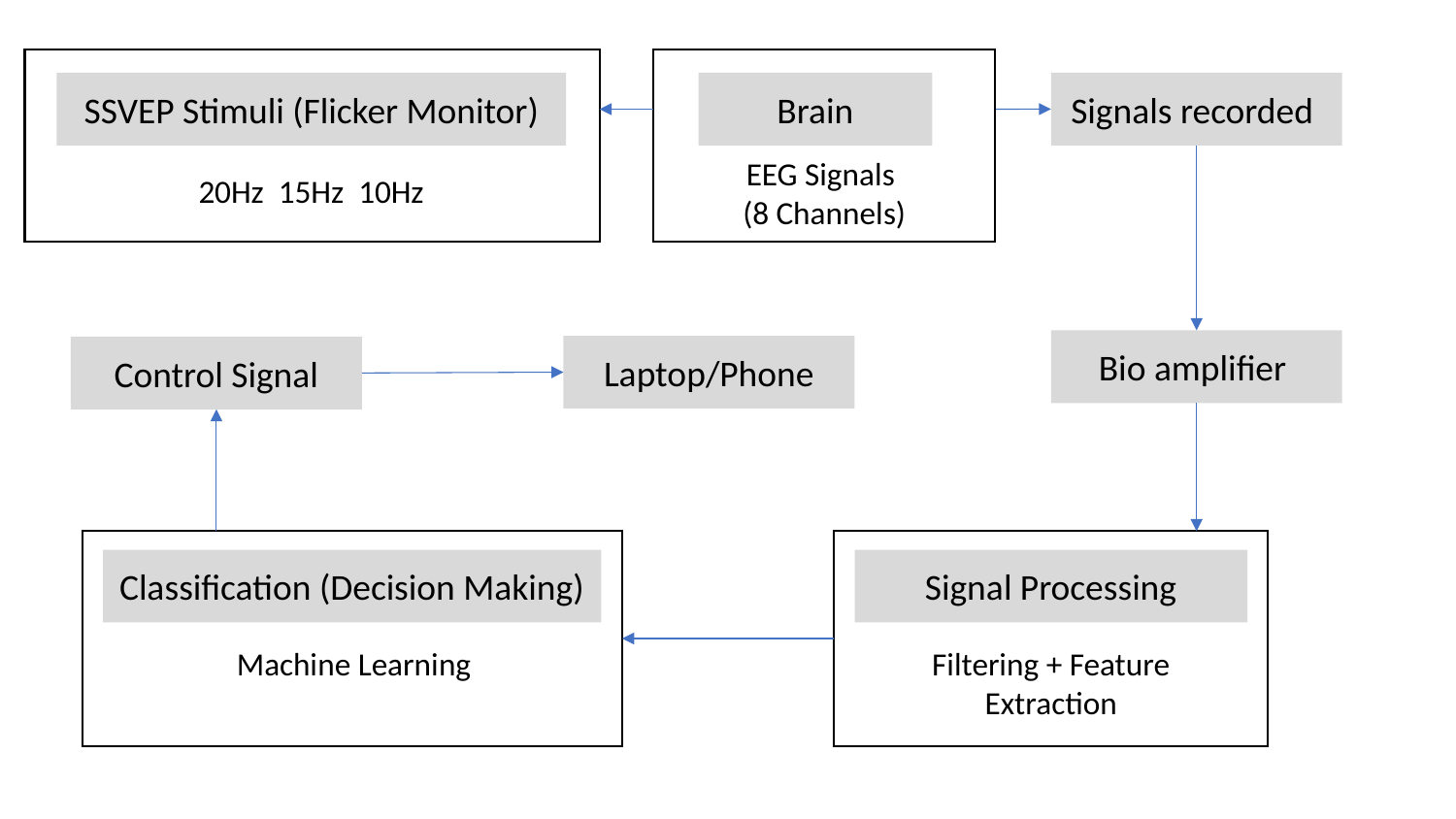

SSVEP Stimuli (Flicker Monitor)
Brain
Signals recorded
20Hz  15Hz  10Hz
EEG Signals
(8 Channels)
Bio amplifier
Laptop/Phone
Control Signal

Signal Processing
Classification (Decision Making)
Machine Learning
Filtering + Feature Extraction